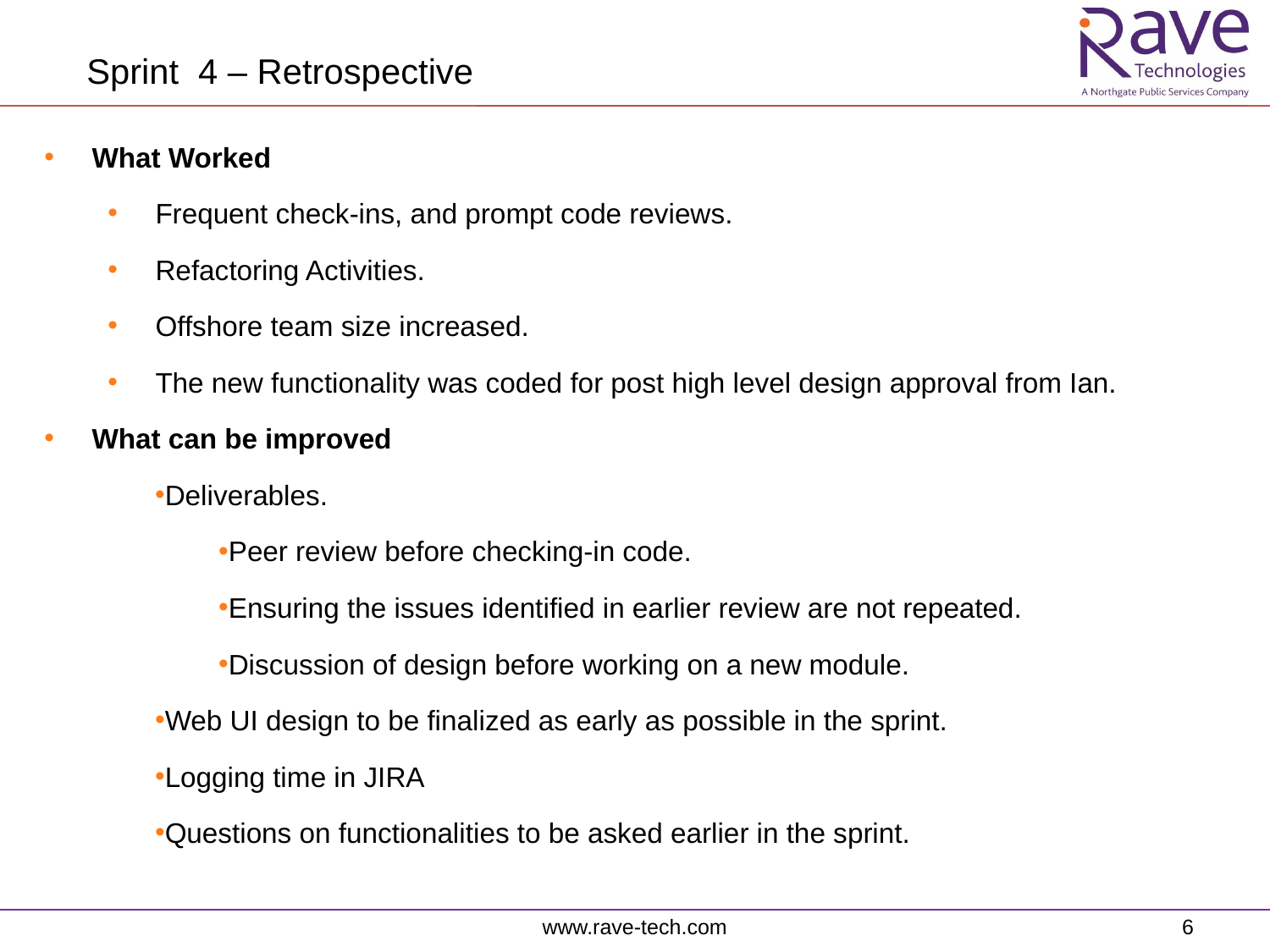

Sprint  4 – Retrospective
What Worked
Frequent check-ins, and prompt code reviews.
Refactoring Activities.
Offshore team size increased.
The new functionality was coded for post high level design approval from Ian.
What can be improved
Deliverables.
Peer review before checking-in code.
Ensuring the issues identified in earlier review are not repeated.
Discussion of design before working on a new module.
Web UI design to be finalized as early as possible in the sprint.
Logging time in JIRA
Questions on functionalities to be asked earlier in the sprint.

www.rave-tech.com
6